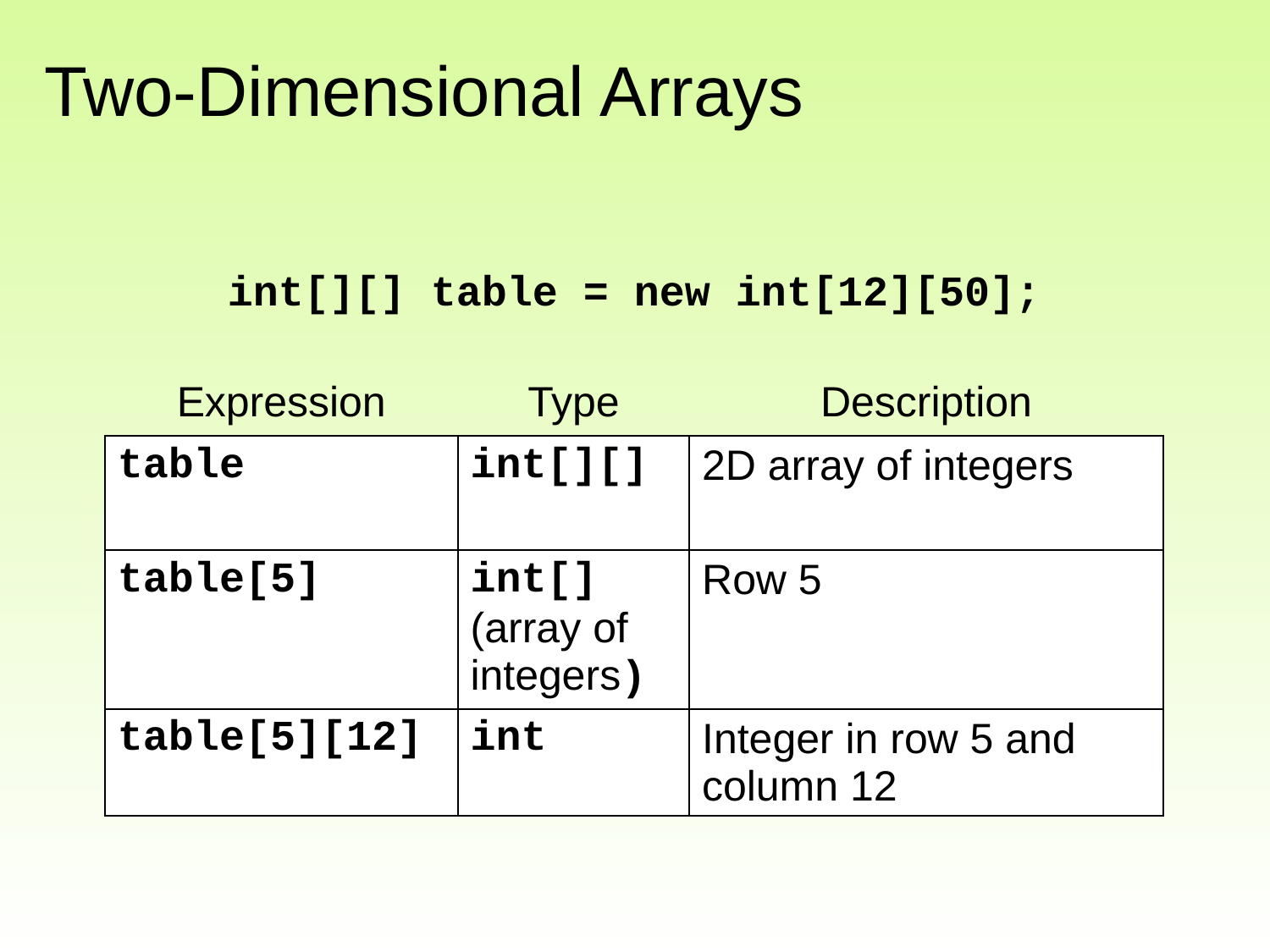

# Two-Dimensional Arrays
int[][] table = new int[12][50];

| Expression | Type | Description |
| --- | --- | --- |
| table | int[][] | 2D array of integers |
| table[5] | int[] (array of integers) | Row 5 |
| table[5][12] | int | Integer in row 5 and column 12 |